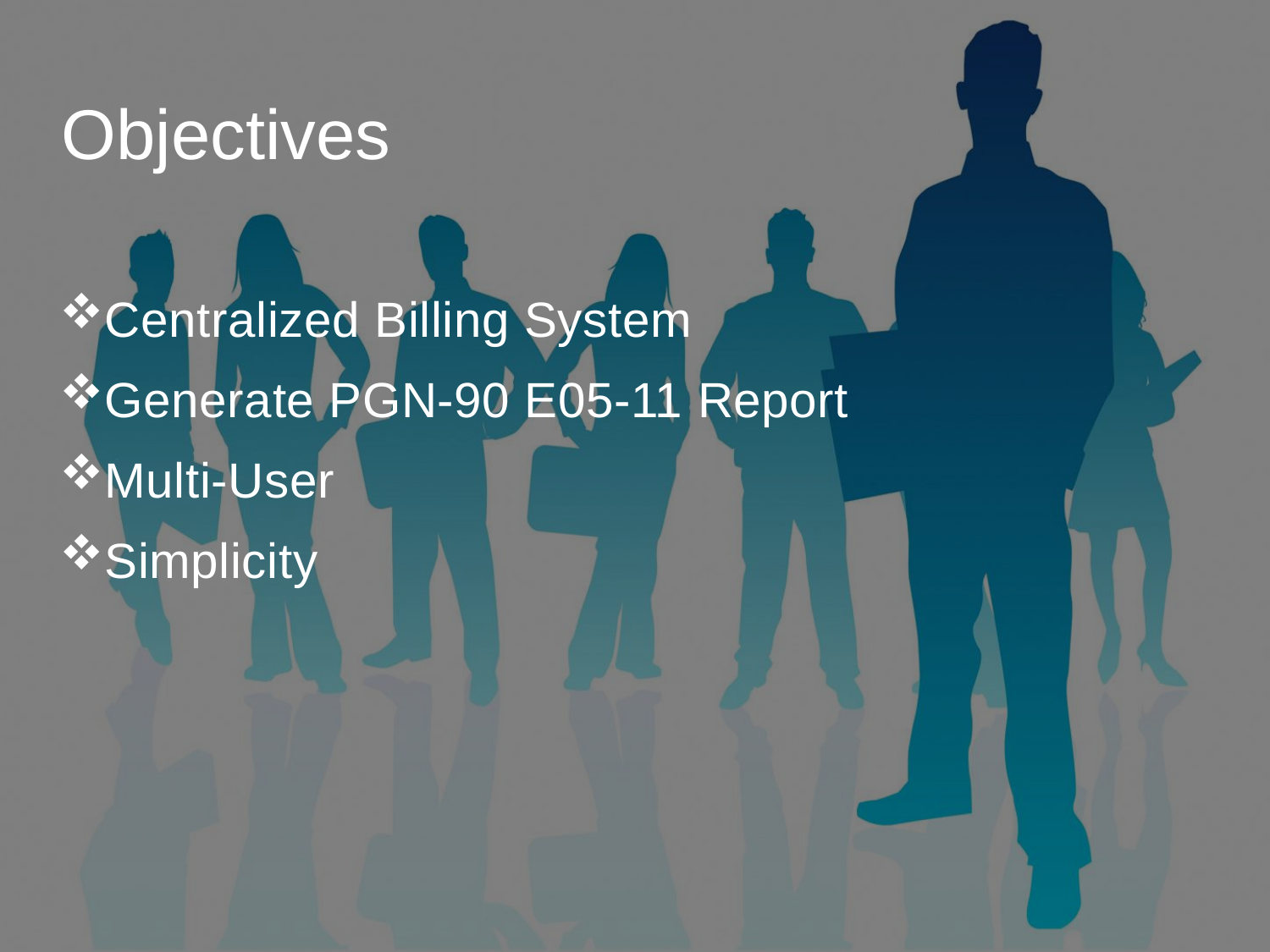

# Objectives

Centralized Billing System
Generate PGN-90 E05-11 Report
Multi-User
Simplicity